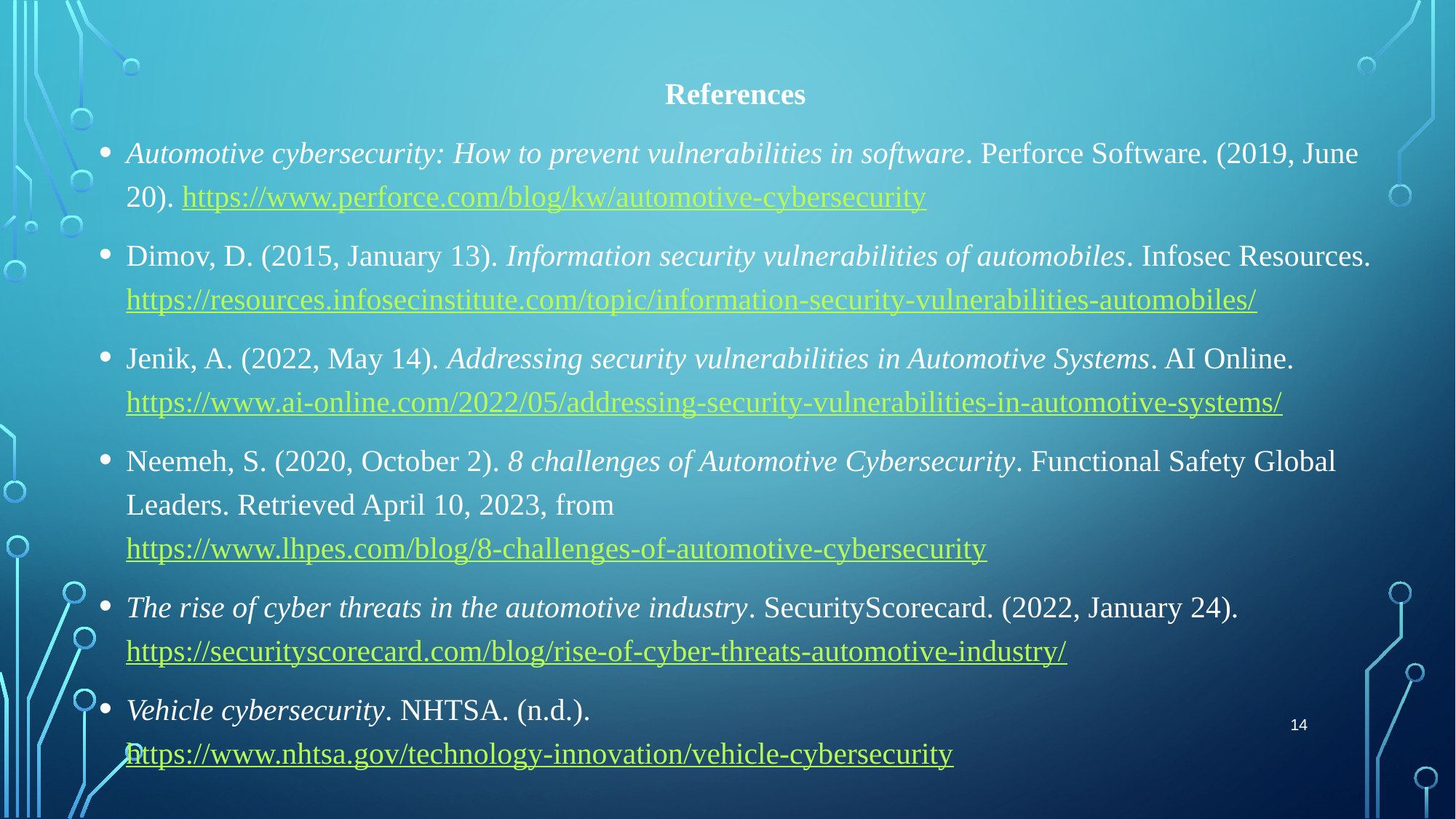

References
Automotive cybersecurity: How to prevent vulnerabilities in software. Perforce Software. (2019, June 20). https://www.perforce.com/blog/kw/automotive-cybersecurity
Dimov, D. (2015, January 13). Information security vulnerabilities of automobiles. Infosec Resources. https://resources.infosecinstitute.com/topic/information-security-vulnerabilities-automobiles/
Jenik, A. (2022, May 14). Addressing security vulnerabilities in Automotive Systems. AI Online. https://www.ai-online.com/2022/05/addressing-security-vulnerabilities-in-automotive-systems/
Neemeh, S. (2020, October 2). 8 challenges of Automotive Cybersecurity. Functional Safety Global Leaders. Retrieved April 10, 2023, from https://www.lhpes.com/blog/8-challenges-of-automotive-cybersecurity
The rise of cyber threats in the automotive industry. SecurityScorecard. (2022, January 24). https://securityscorecard.com/blog/rise-of-cyber-threats-automotive-industry/
Vehicle cybersecurity. NHTSA. (n.d.). https://www.nhtsa.gov/technology-innovation/vehicle-cybersecurity
14